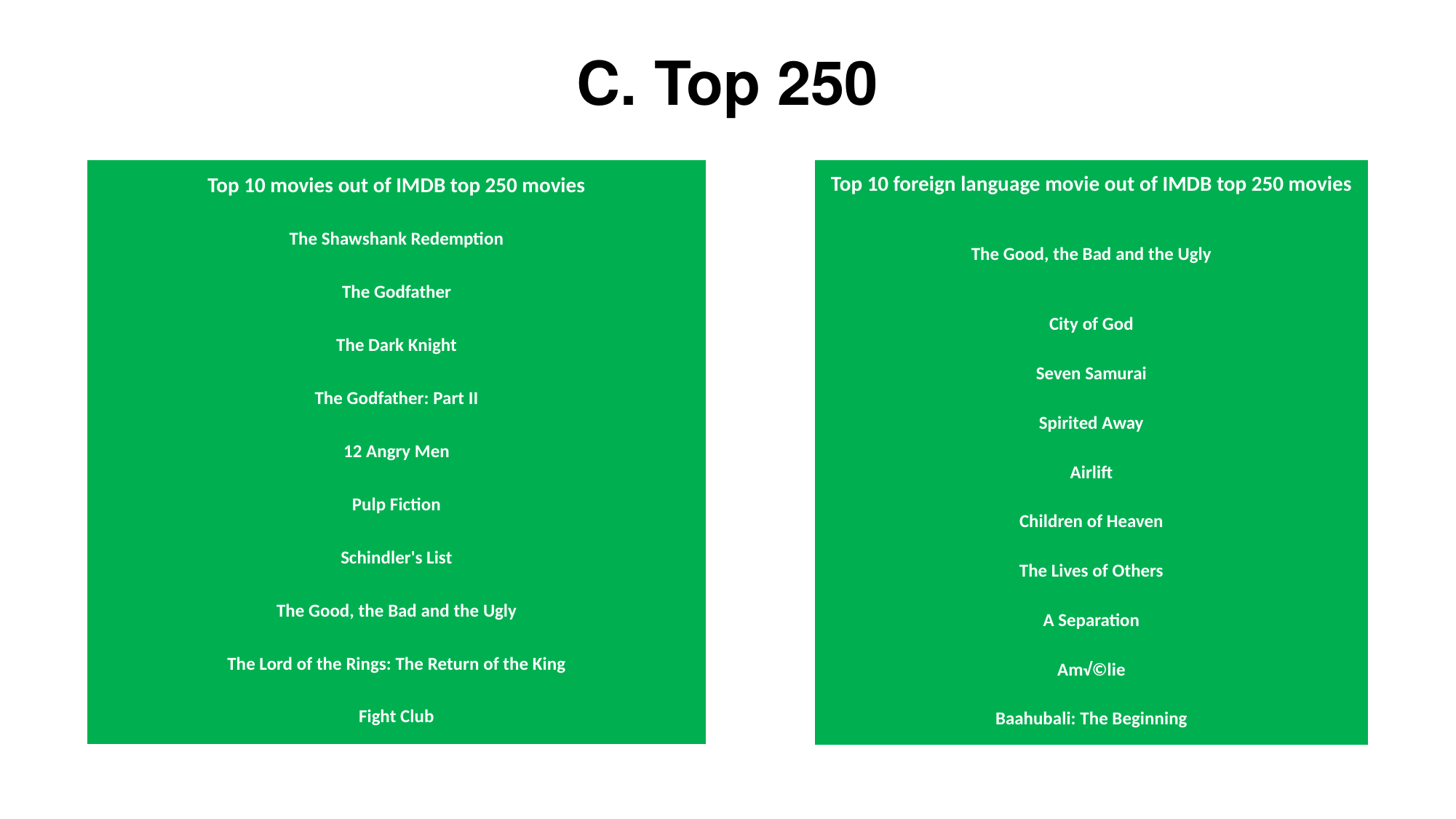

C. Top 250
| Top 10 movies out of IMDB top 250 movies |
| --- |
| The Shawshank Redemption |
| The Godfather |
| The Dark Knight |
| The Godfather: Part II |
| 12 Angry Men |
| Pulp Fiction |
| Schindler's List |
| The Good, the Bad and the Ugly |
| The Lord of the Rings: The Return of the King |
| Fight Club |
| Top 10 foreign language movie out of IMDB top 250 movies |
| --- |
| The Good, the Bad and the Ugly |
| City of God |
| Seven Samurai |
| Spirited Away |
| Airlift |
| Children of Heaven |
| The Lives of Others |
| A Separation |
| Am√©lie |
| Baahubali: The Beginning |